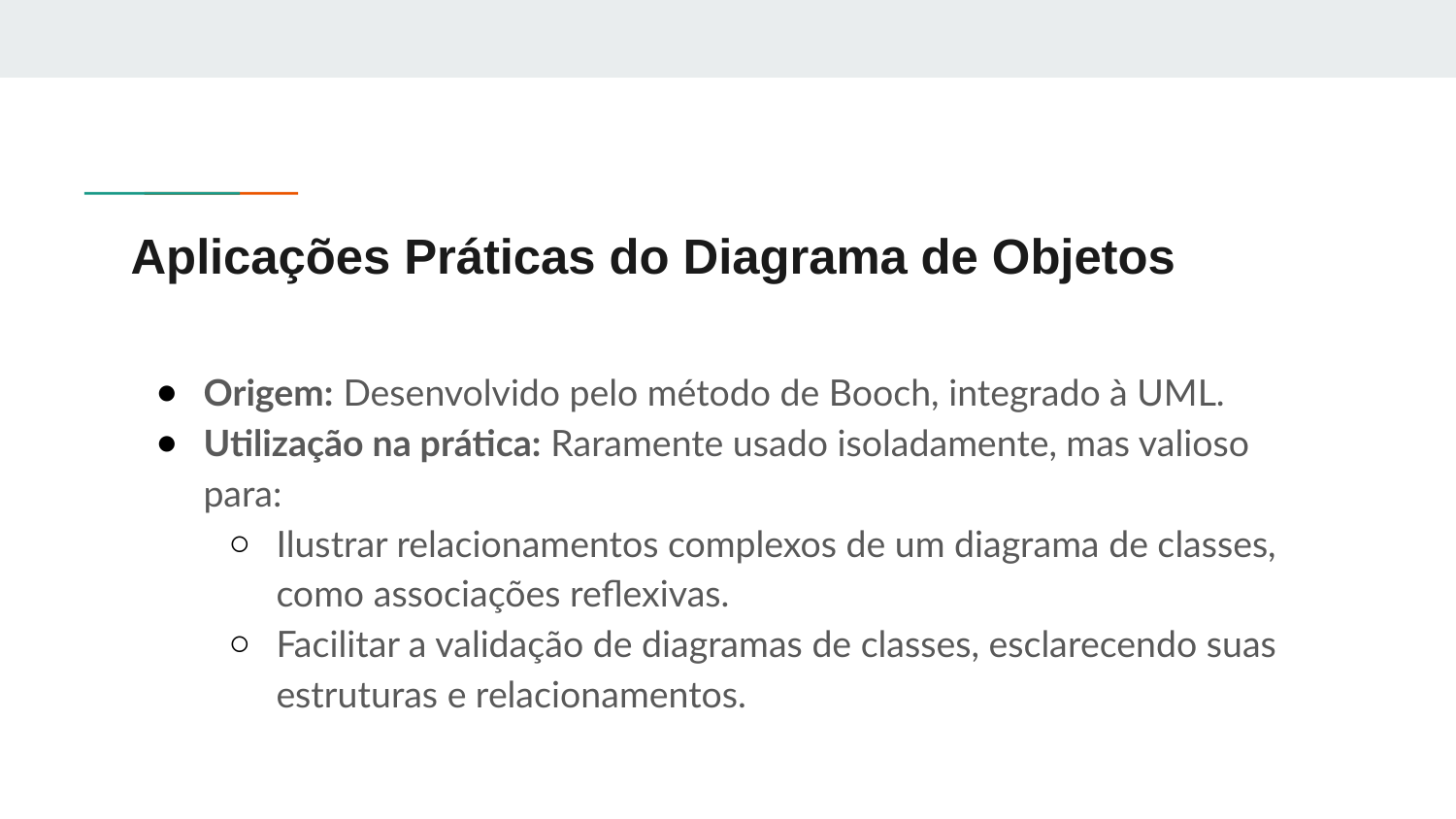

# Aplicações Práticas do Diagrama de Objetos
Origem: Desenvolvido pelo método de Booch, integrado à UML.
Utilização na prática: Raramente usado isoladamente, mas valioso para:
Ilustrar relacionamentos complexos de um diagrama de classes, como associações reflexivas.
Facilitar a validação de diagramas de classes, esclarecendo suas estruturas e relacionamentos.